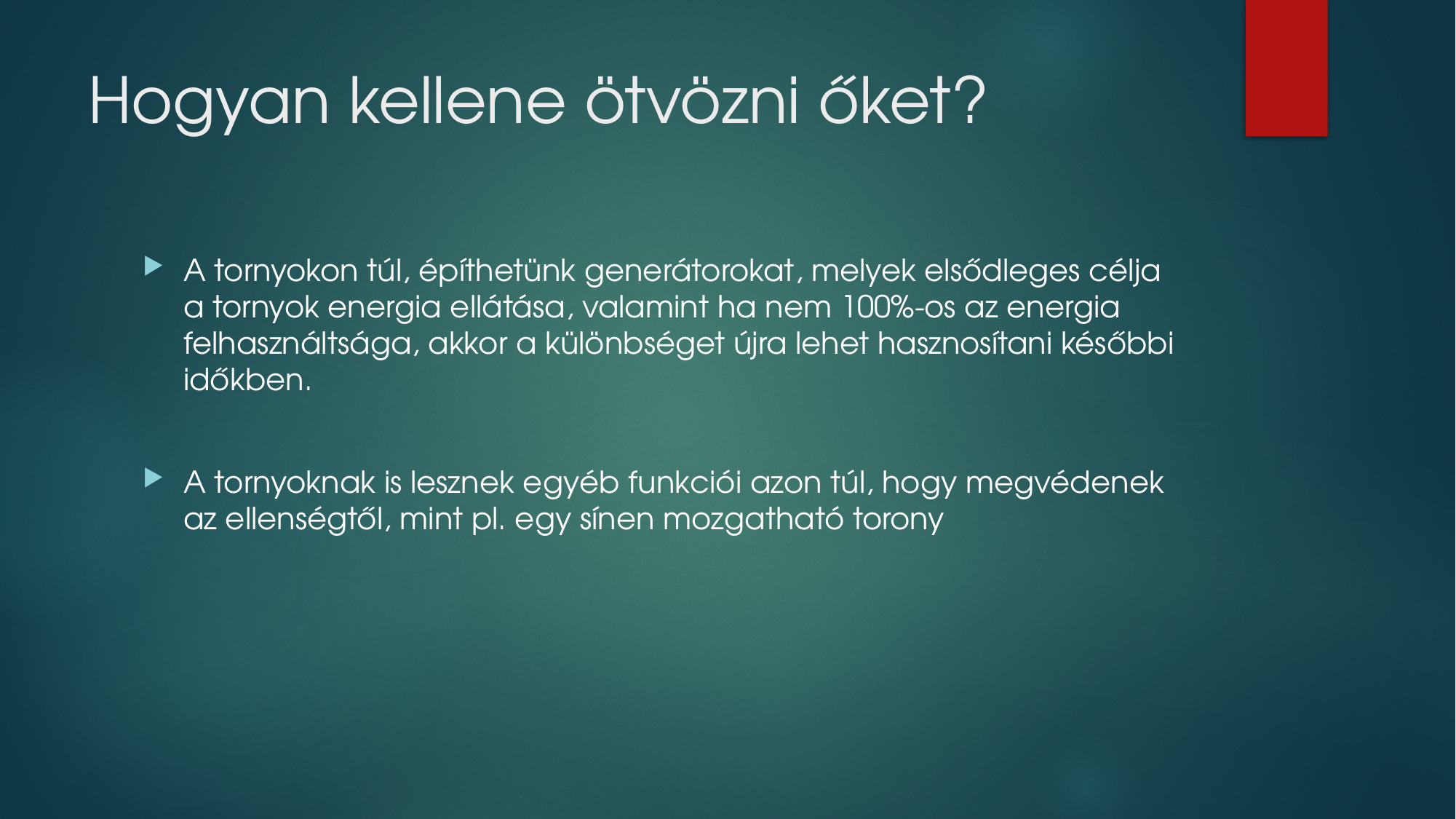

# Hogyan kellene ötvözni őket?
A tornyokon túl, építhetünk generátorokat, melyek elsődleges célja a tornyok energia ellátása, valamint ha nem 100%-os az energia felhasználtsága, akkor a különbséget újra lehet hasznosítani későbbi időkben.

A tornyoknak is lesznek egyéb funkciói azon túl, hogy megvédenek az ellenségtől, mint pl. egy sínen mozgatható torony